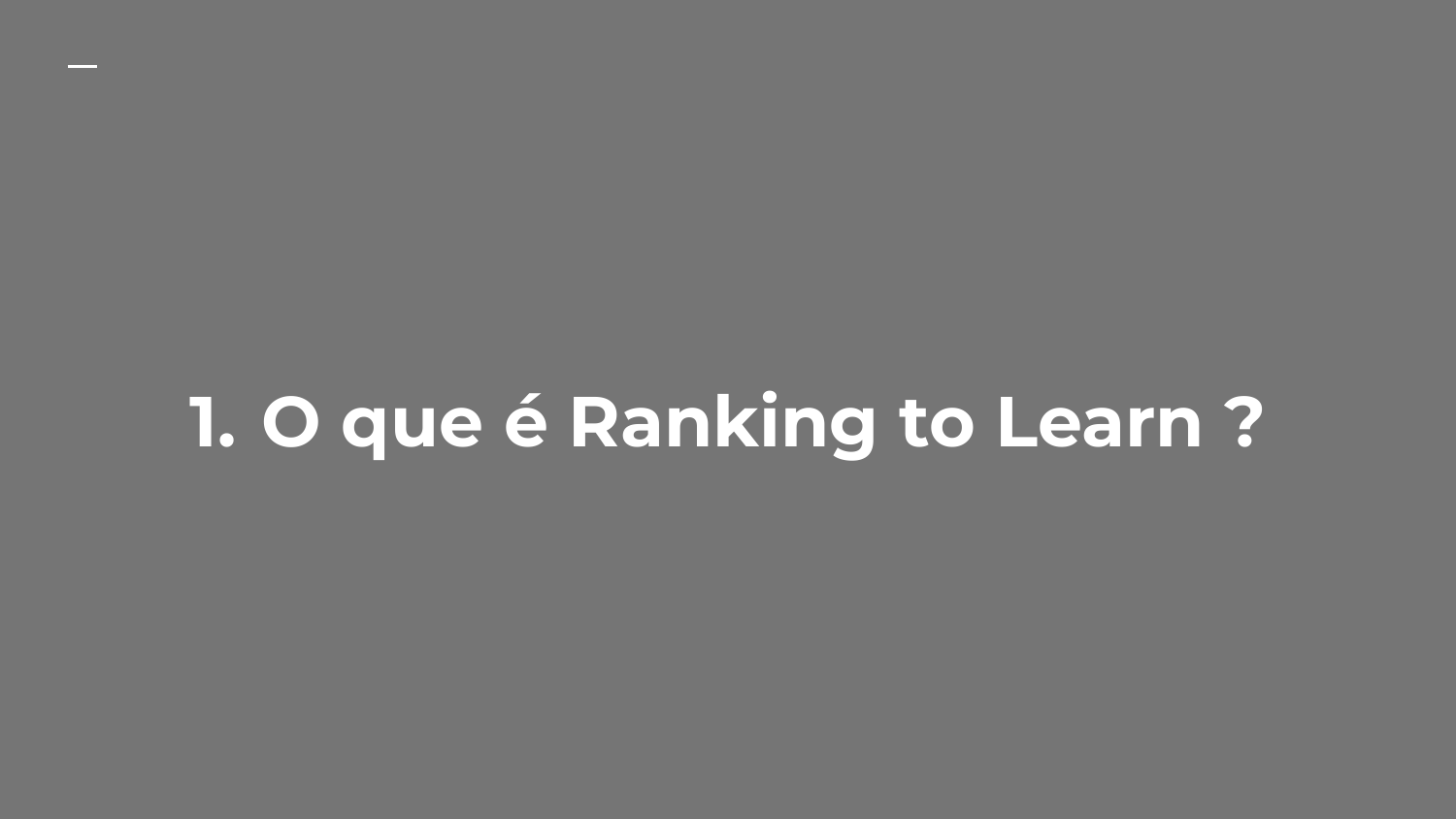

# O que é Ranking to Learn ?